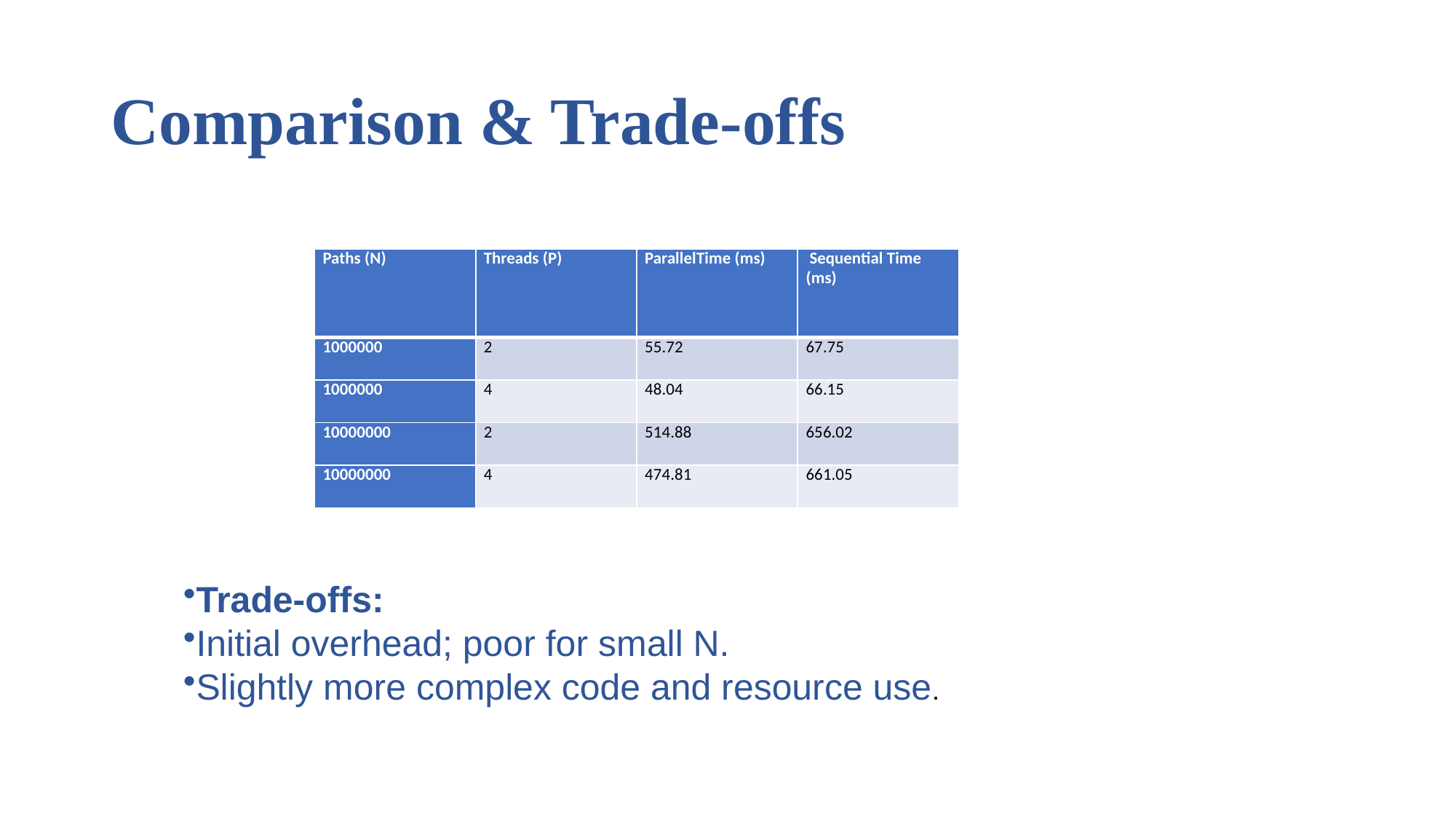

# Comparison & Trade-offs
| Paths (N) | Threads (P) | ParallelTime (ms) | Sequential Time (ms) |
| --- | --- | --- | --- |
| 1000000 | 2 | 55.72 | 67.75 |
| 1000000 | 4 | 48.04 | 66.15 |
| 10000000 | 2 | 514.88 | 656.02 |
| 10000000 | 4 | 474.81 | 661.05 |

Trade-offs:
Initial overhead; poor for small N.
Slightly more complex code and resource use.